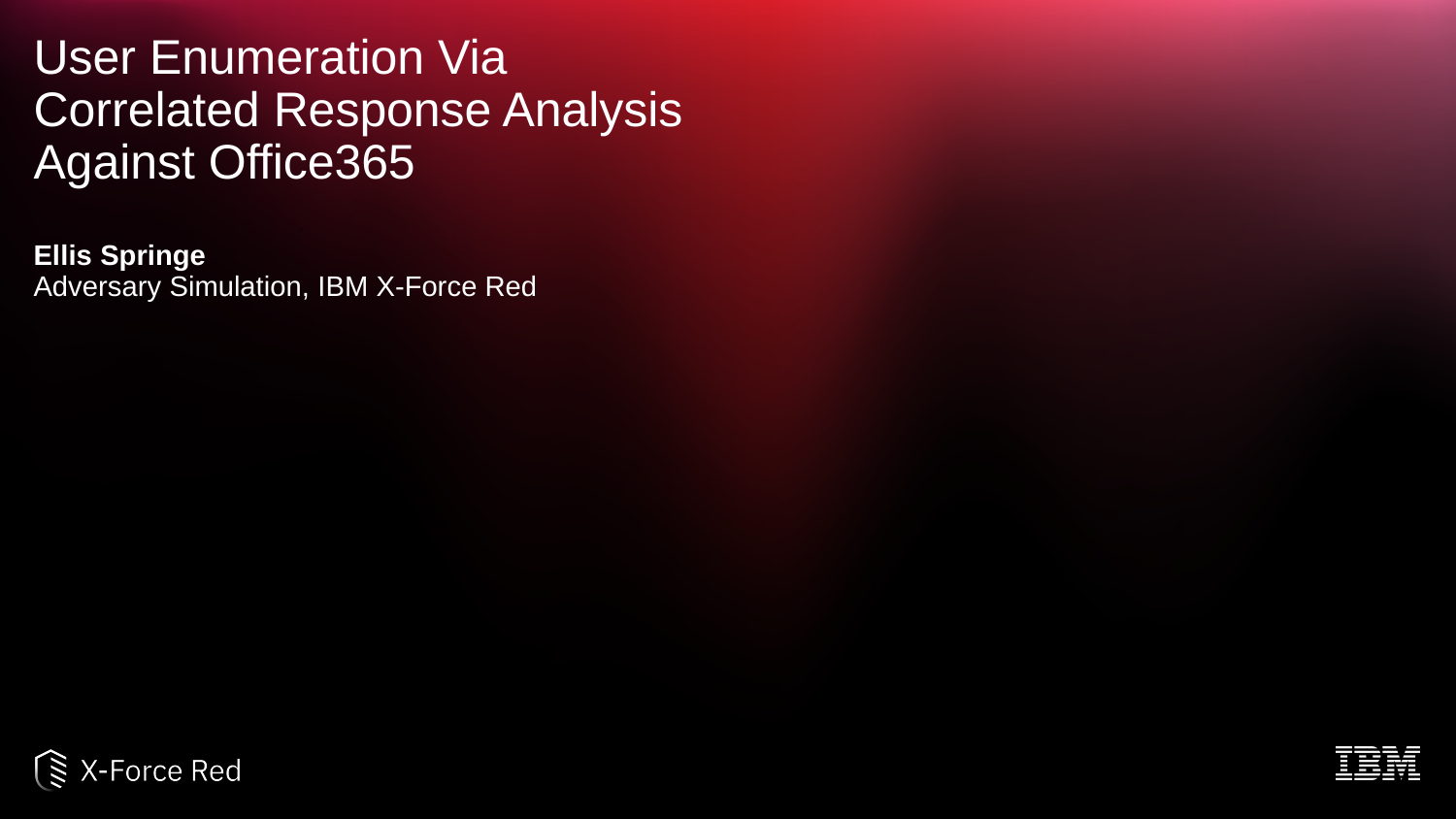

# User Enumeration Via Correlated Response Analysis Against Office365 Ellis Springe Adversary Simulation, IBM X-Force Red